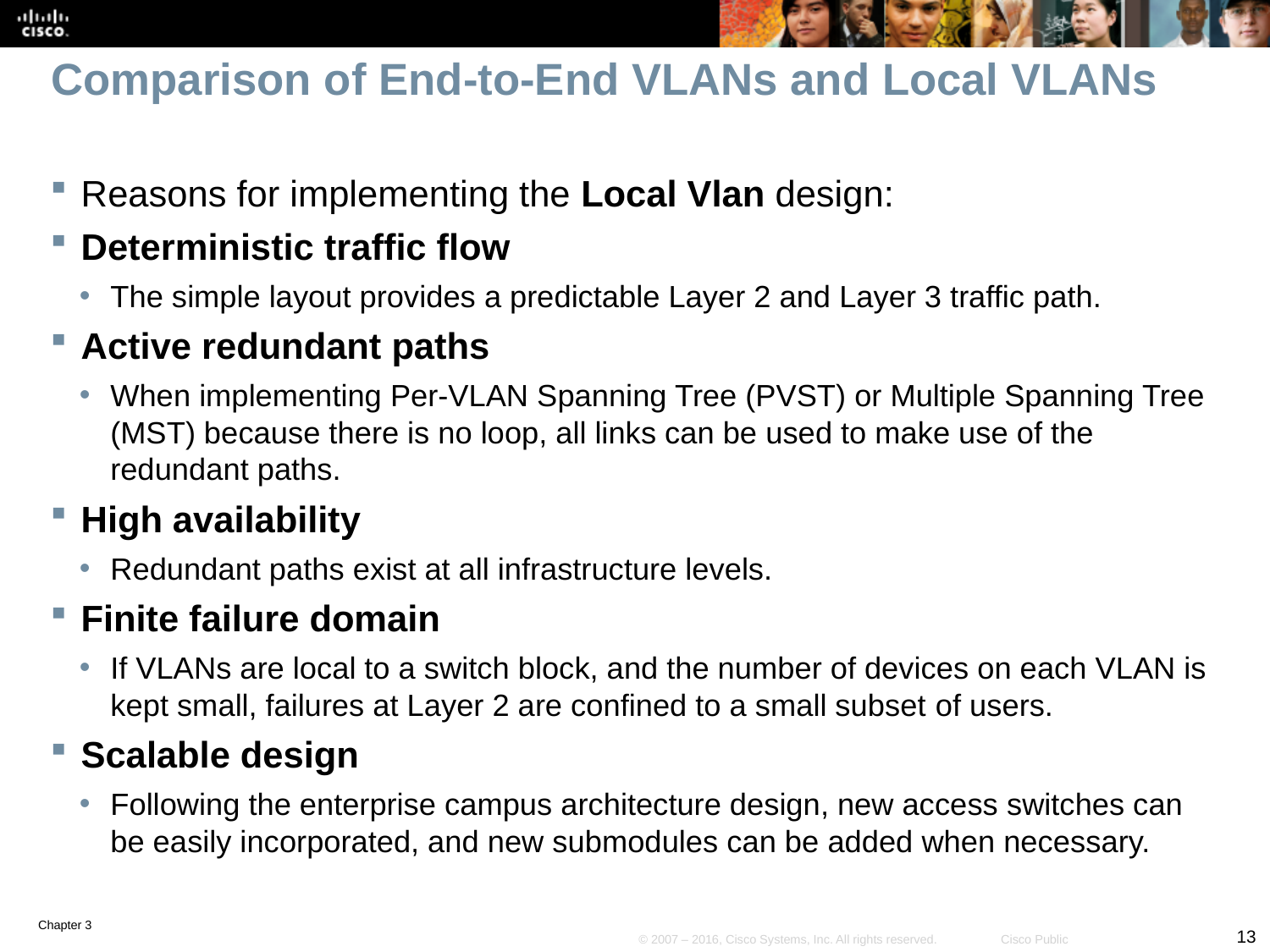

# Comparison of End-to-End VLANs and Local VLANs
Reasons for implementing the Local Vlan design:
Deterministic traffic flow
The simple layout provides a predictable Layer 2 and Layer 3 traffic path.
Active redundant paths
When implementing Per-VLAN Spanning Tree (PVST) or Multiple Spanning Tree (MST) because there is no loop, all links can be used to make use of the redundant paths.
High availability
Redundant paths exist at all infrastructure levels.
Finite failure domain
If VLANs are local to a switch block, and the number of devices on each VLAN is kept small, failures at Layer 2 are confined to a small subset of users.
Scalable design
Following the enterprise campus architecture design, new access switches can be easily incorporated, and new submodules can be added when necessary.